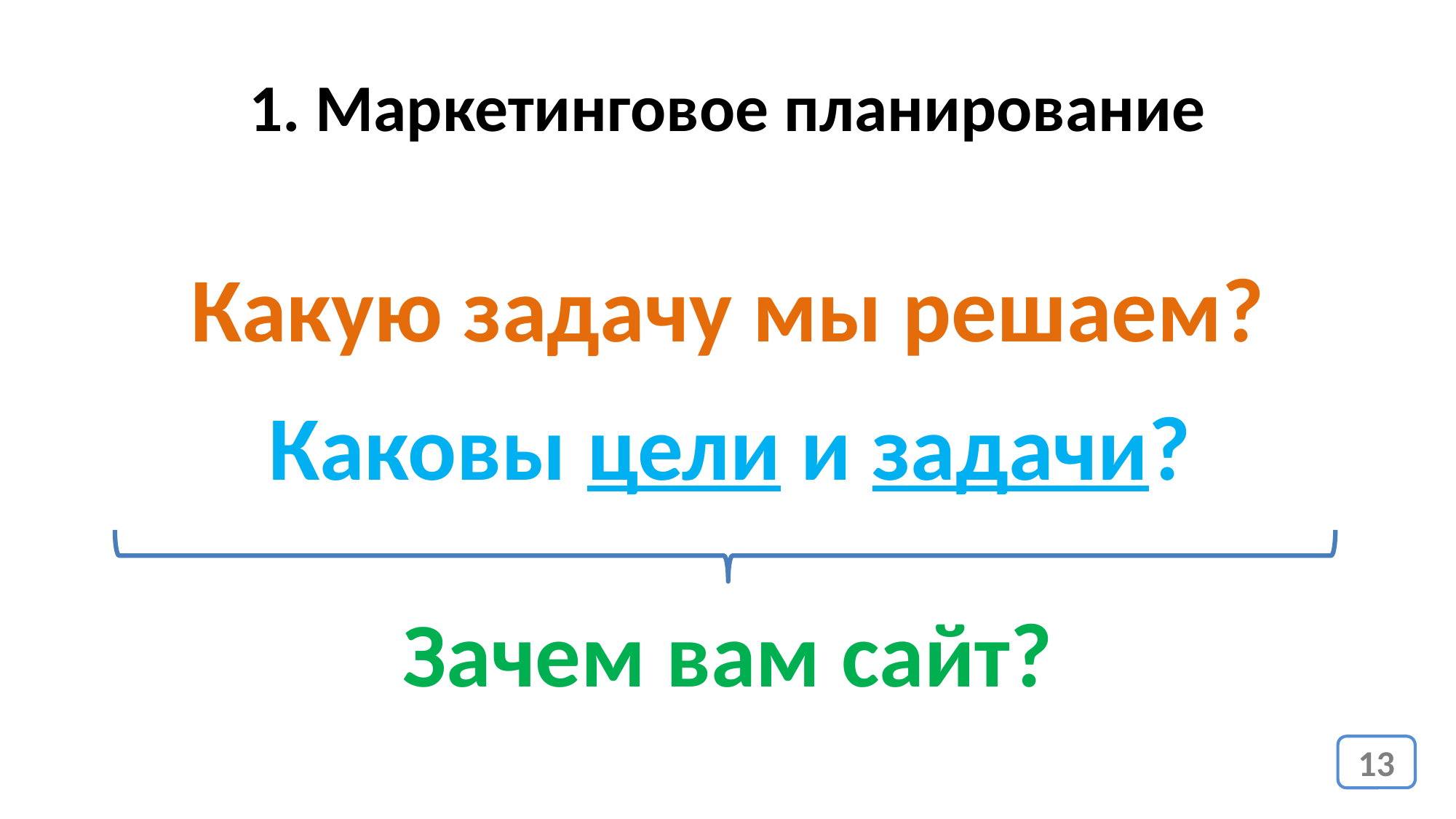

1. Маркетинговое планирование
Какую задачу мы решаем?
Каковы цели и задачи?
Зачем вам сайт?
13